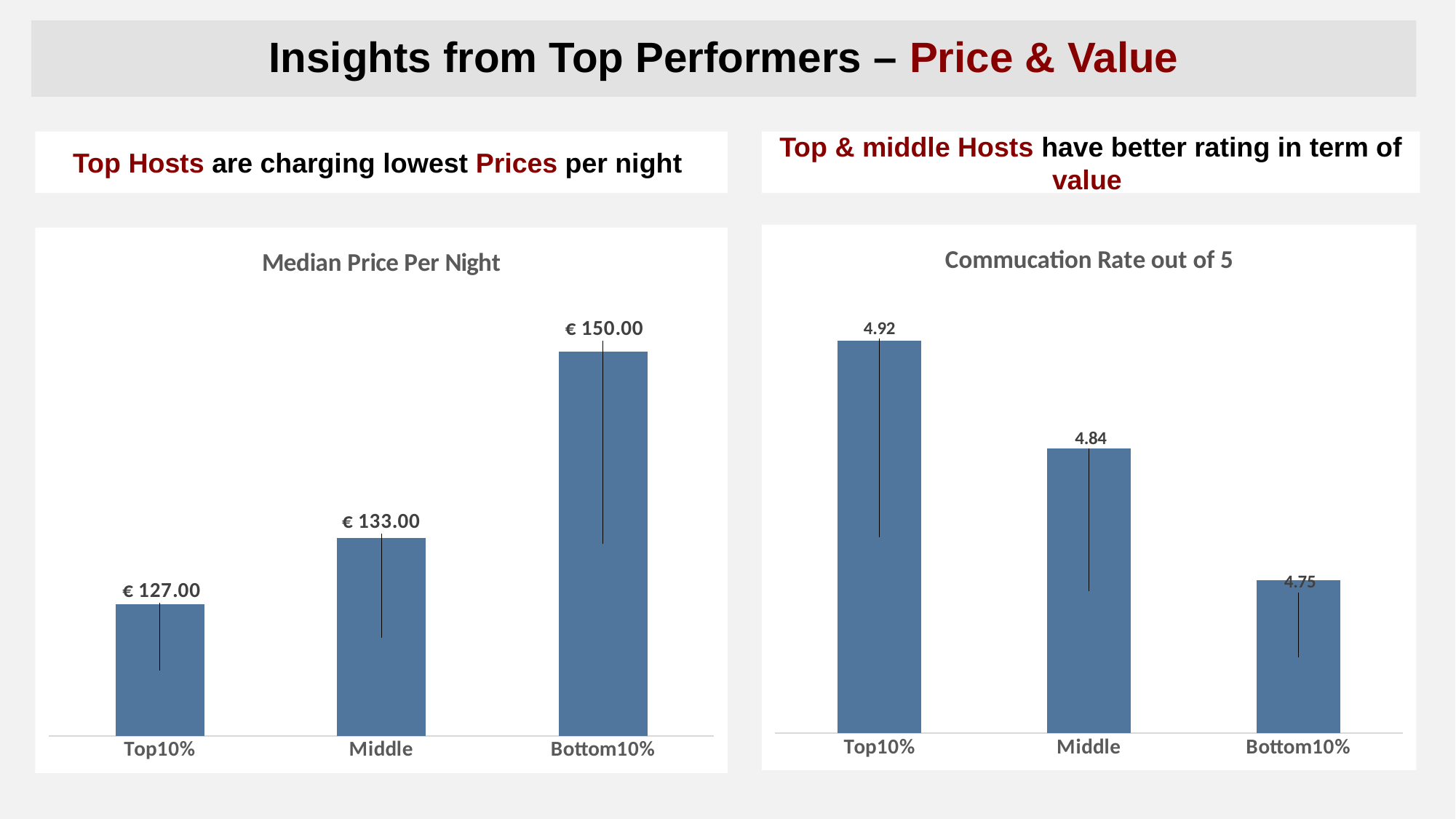

# Insights from Top Performers – Price & Value
Top Hosts are charging lowest Prices per night
Top & middle Hosts have better rating in term of value

### Chart: Commucation Rate out of 5

| Category | Total |
|---|---|
| Top10% | 4.918171384850763 |
| Middle | 4.8445387536296876 |
| Bottom10% | 4.754436310395317 |

### Chart: Median Price Per Night

| Category | Median Price |
|---|---|
| Top10% | 127.0 |
| Middle | 133.0 |
| Bottom10% | 150.0 |